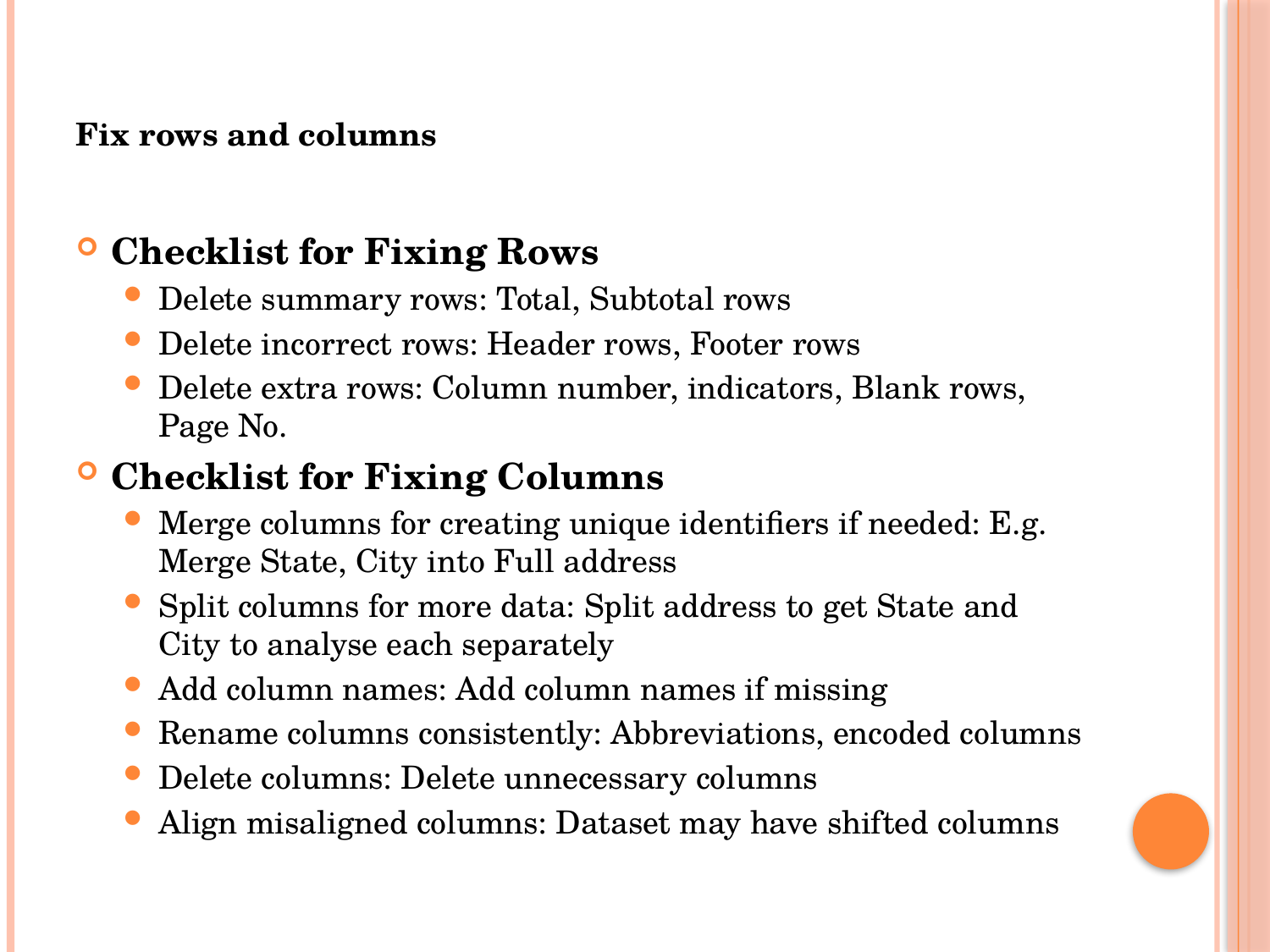

# Fix rows and columns
Checklist for Fixing Rows
Delete summary rows: Total, Subtotal rows
Delete incorrect rows: Header rows, Footer rows
Delete extra rows: Column number, indicators, Blank rows, Page No.
Checklist for Fixing Columns
Merge columns for creating unique identifiers if needed: E.g. Merge State, City into Full address
Split columns for more data: Split address to get State and City to analyse each separately
Add column names: Add column names if missing
Rename columns consistently: Abbreviations, encoded columns
Delete columns: Delete unnecessary columns
Align misaligned columns: Dataset may have shifted columns